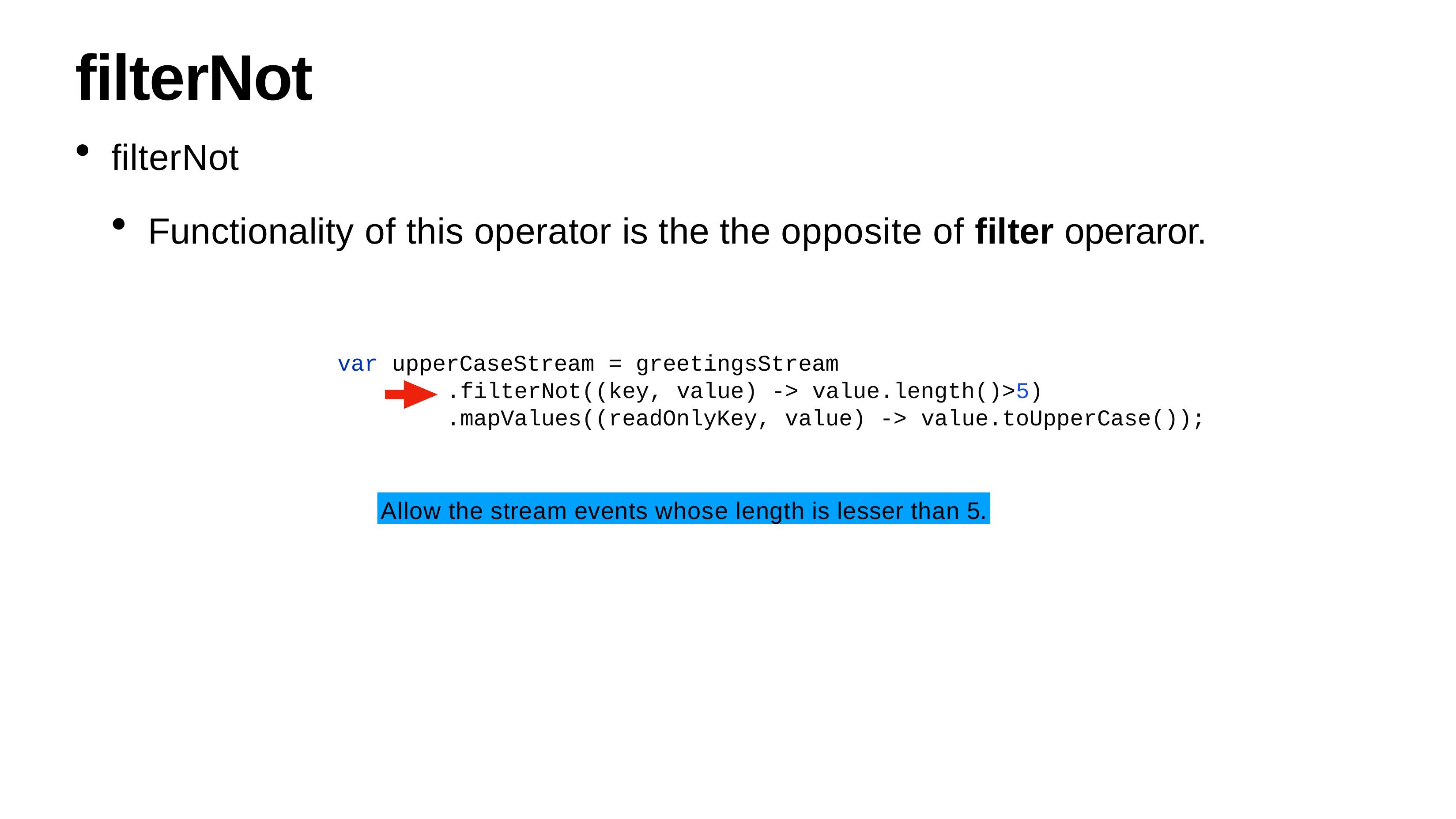

# filterNot
filterNot
Functionality of this operator is the the opposite of filter operaror.
var
upperCaseStream = greetingsStream
.filterNot((key, value) -> value.length()>5)
.mapValues((readOnlyKey, value) -> value.toUpperCase());

Allow the stream events whose length is lesser than 5.